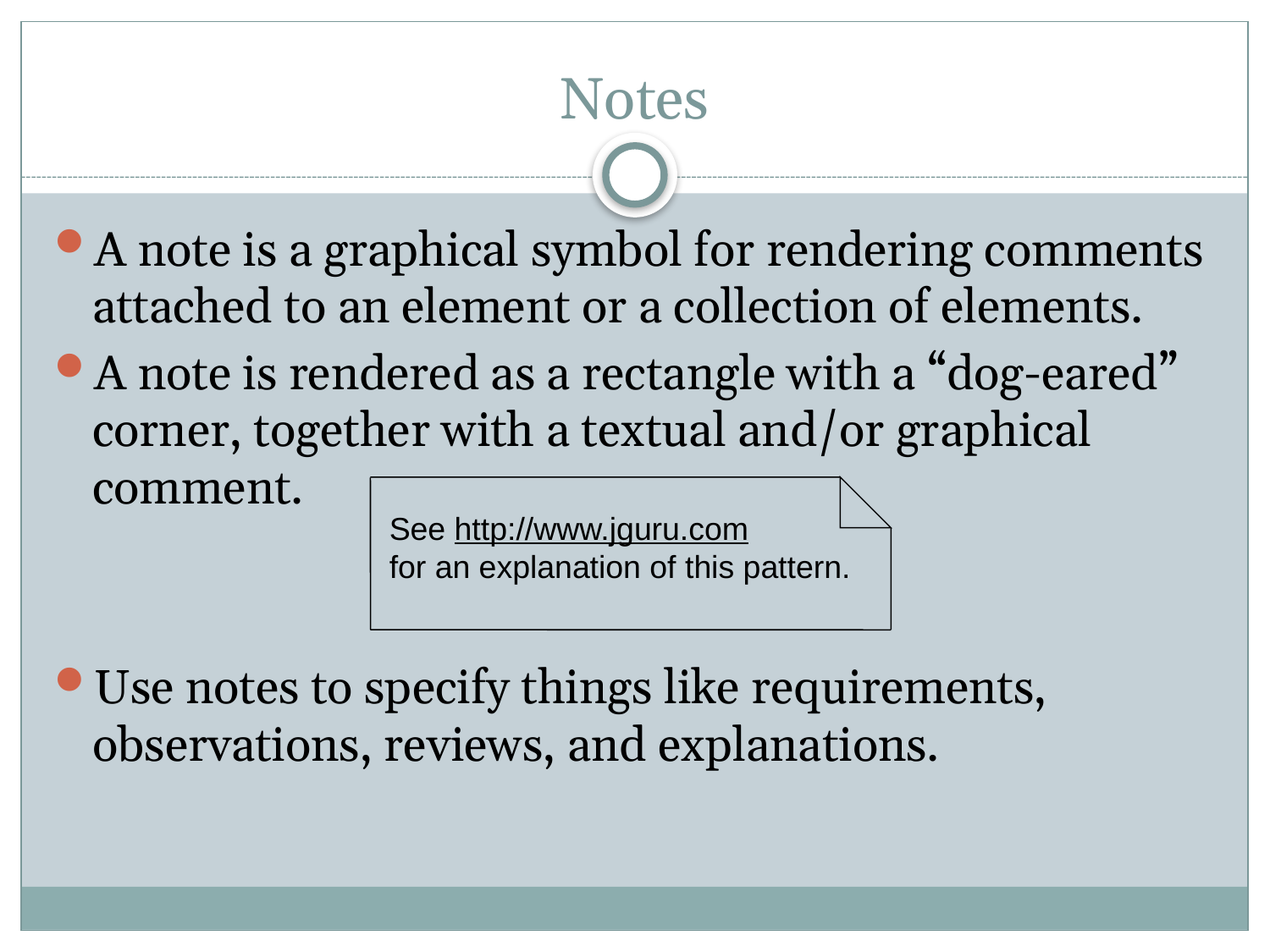

# Notes
A note is a graphical symbol for rendering comments attached to an element or a collection of elements.
A note is rendered as a rectangle with a “dog-eared” corner, together with a textual and/or graphical comment.

Use notes to specify things like requirements, observations, reviews, and explanations.
See http://www.jguru.com
for an explanation of this pattern.